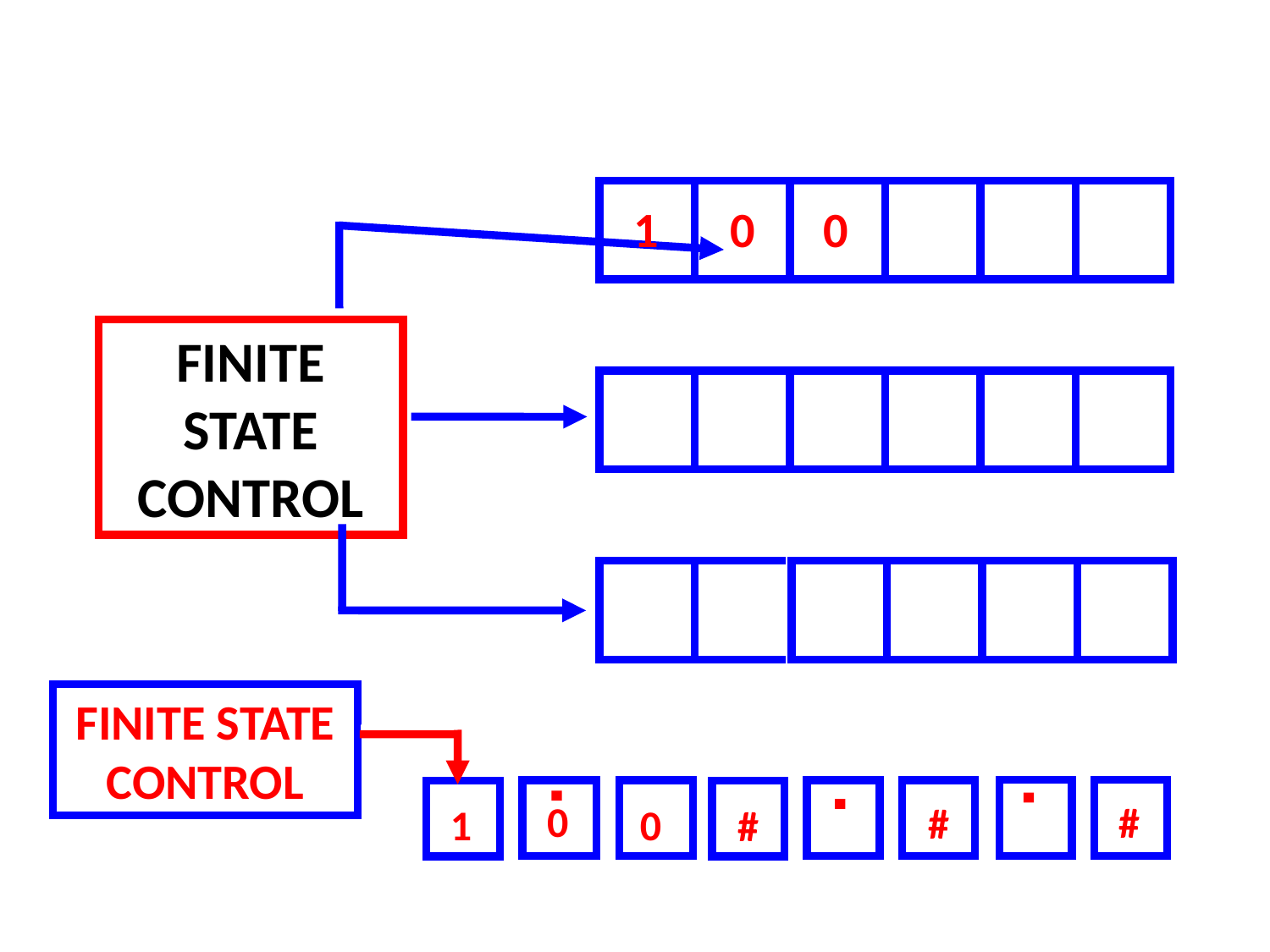

FINITE STATE CONTROL

1
0
0
FINITE STATE CONTROL

.
.
.

0
#
#
1
0
#